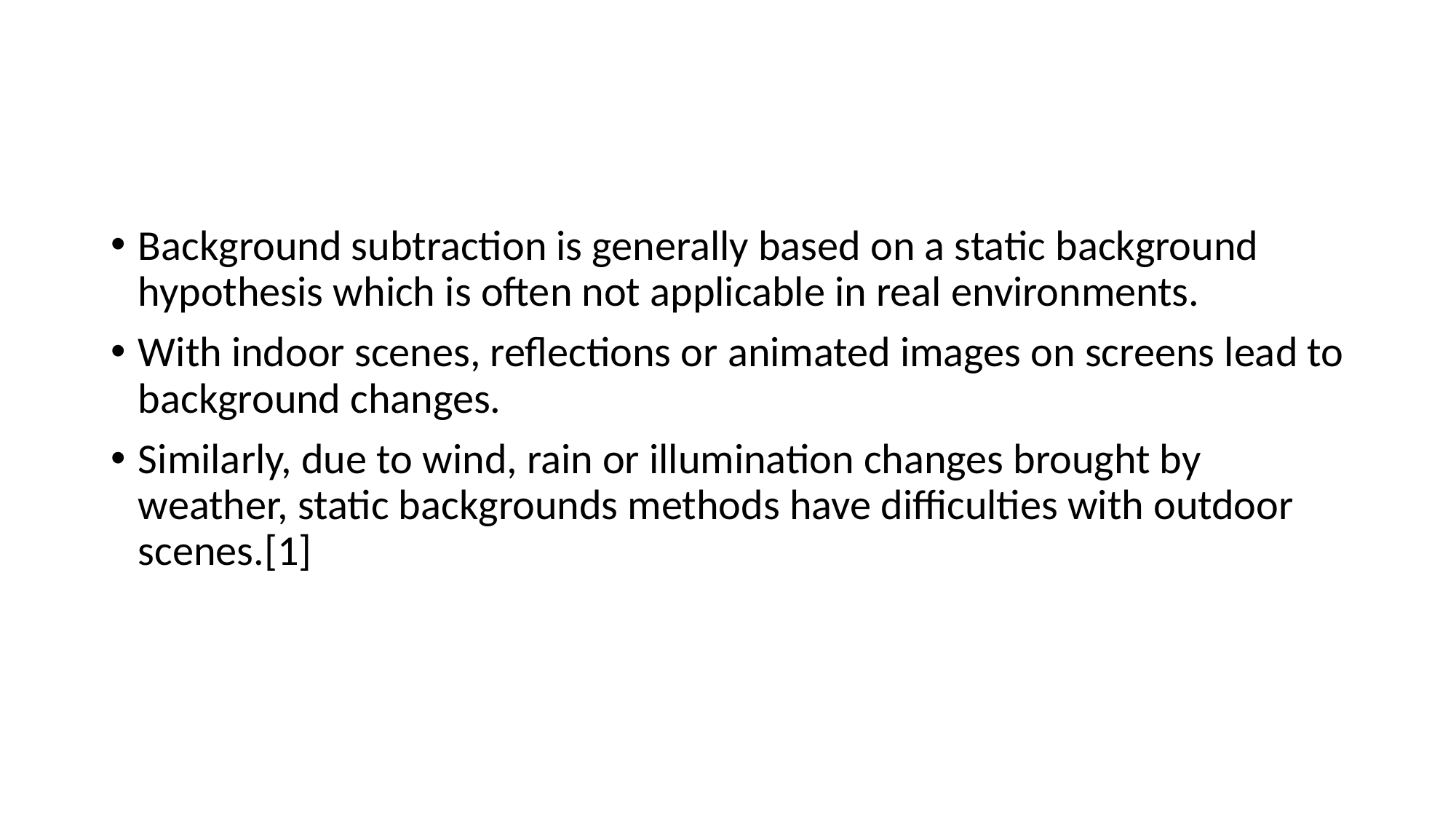

#
Background subtraction is generally based on a static background hypothesis which is often not applicable in real environments.
With indoor scenes, reflections or animated images on screens lead to background changes.
Similarly, due to wind, rain or illumination changes brought by weather, static backgrounds methods have difficulties with outdoor scenes.[1]